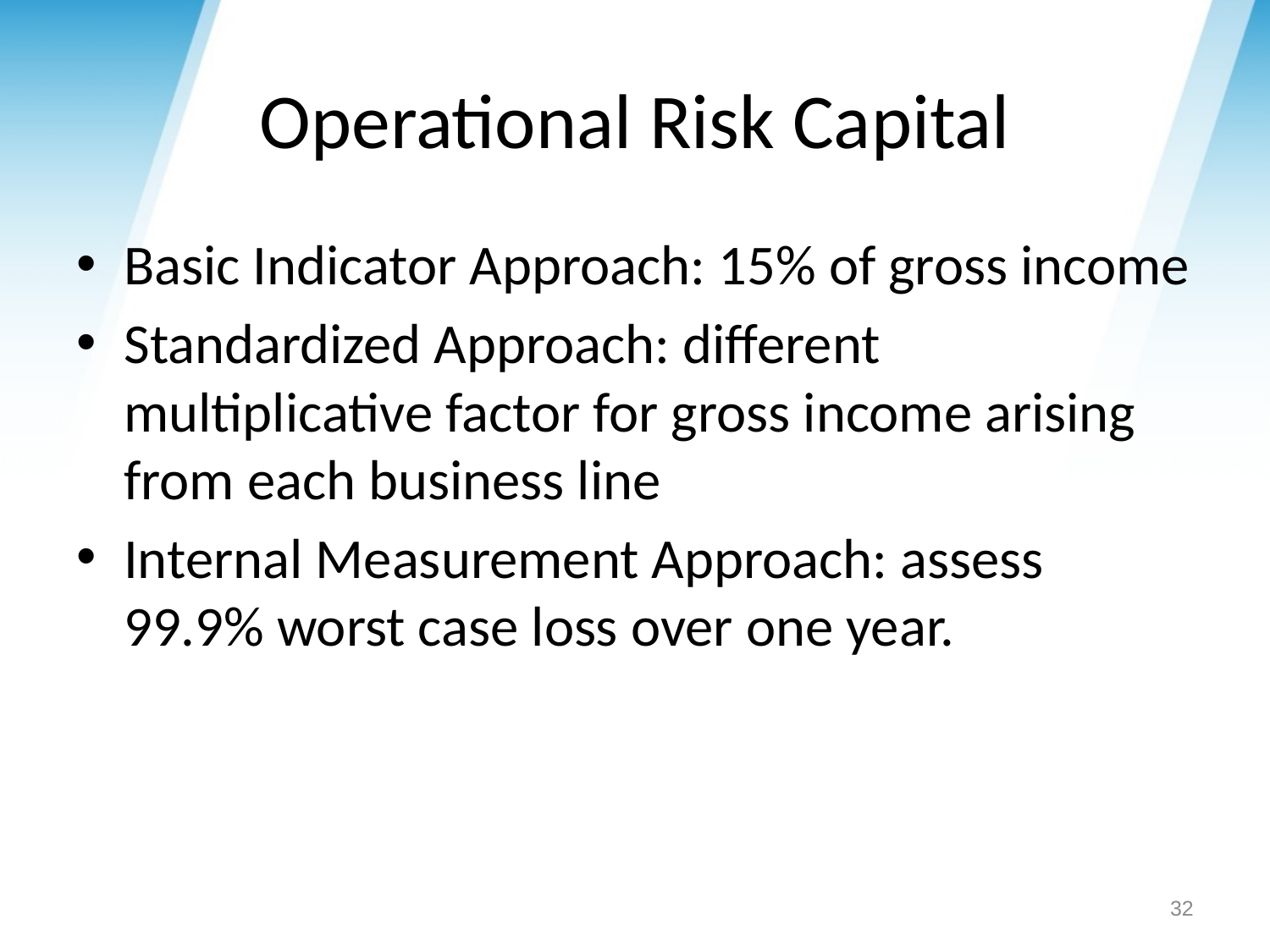

# Operational Risk Capital
Basic Indicator Approach: 15% of gross income
Standardized Approach: different multiplicative factor for gross income arising from each business line
Internal Measurement Approach: assess 99.9% worst case loss over one year.
32